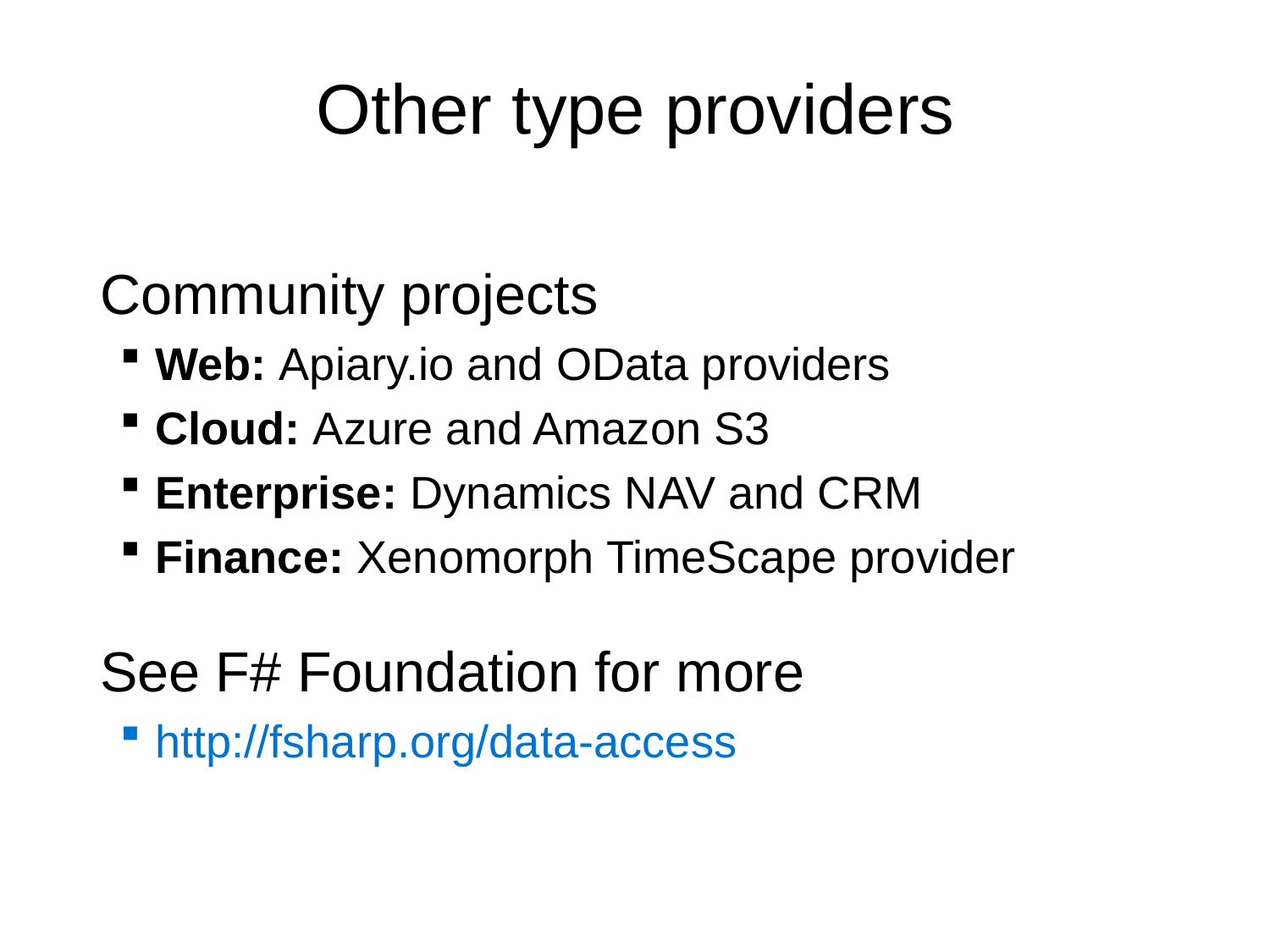

# Other type providers
Community projects
Web: Apiary.io and OData providers
Cloud: Azure and Amazon S3
Enterprise: Dynamics NAV and CRM
Finance: Xenomorph TimeScape provider
See F# Foundation for more
http://fsharp.org/data-access